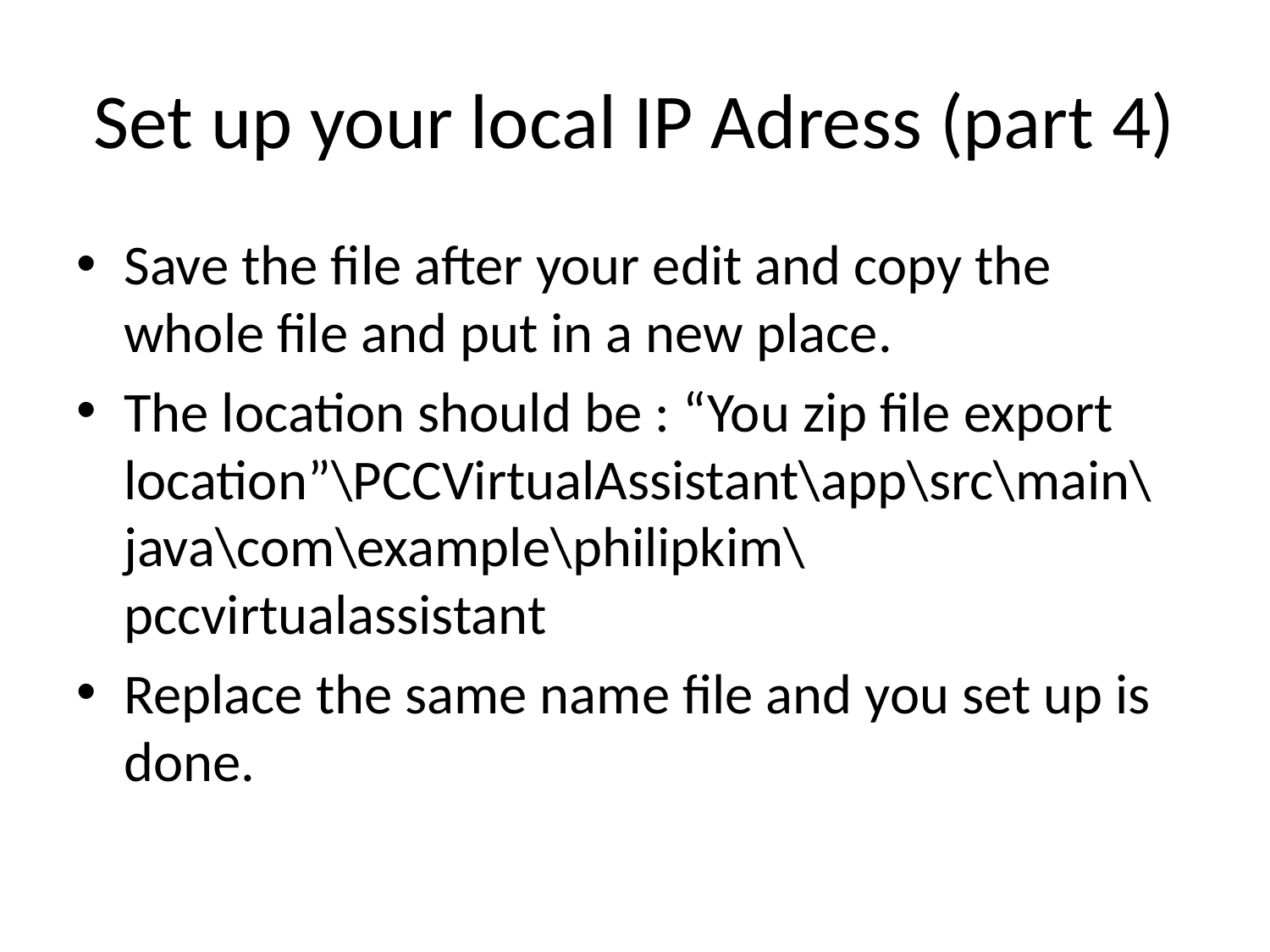

# Set up your local IP Adress (part 4)
Save the file after your edit and copy the whole file and put in a new place.
The location should be : “You zip file export location”\PCCVirtualAssistant\app\src\main\java\com\example\philipkim\pccvirtualassistant
Replace the same name file and you set up is done.